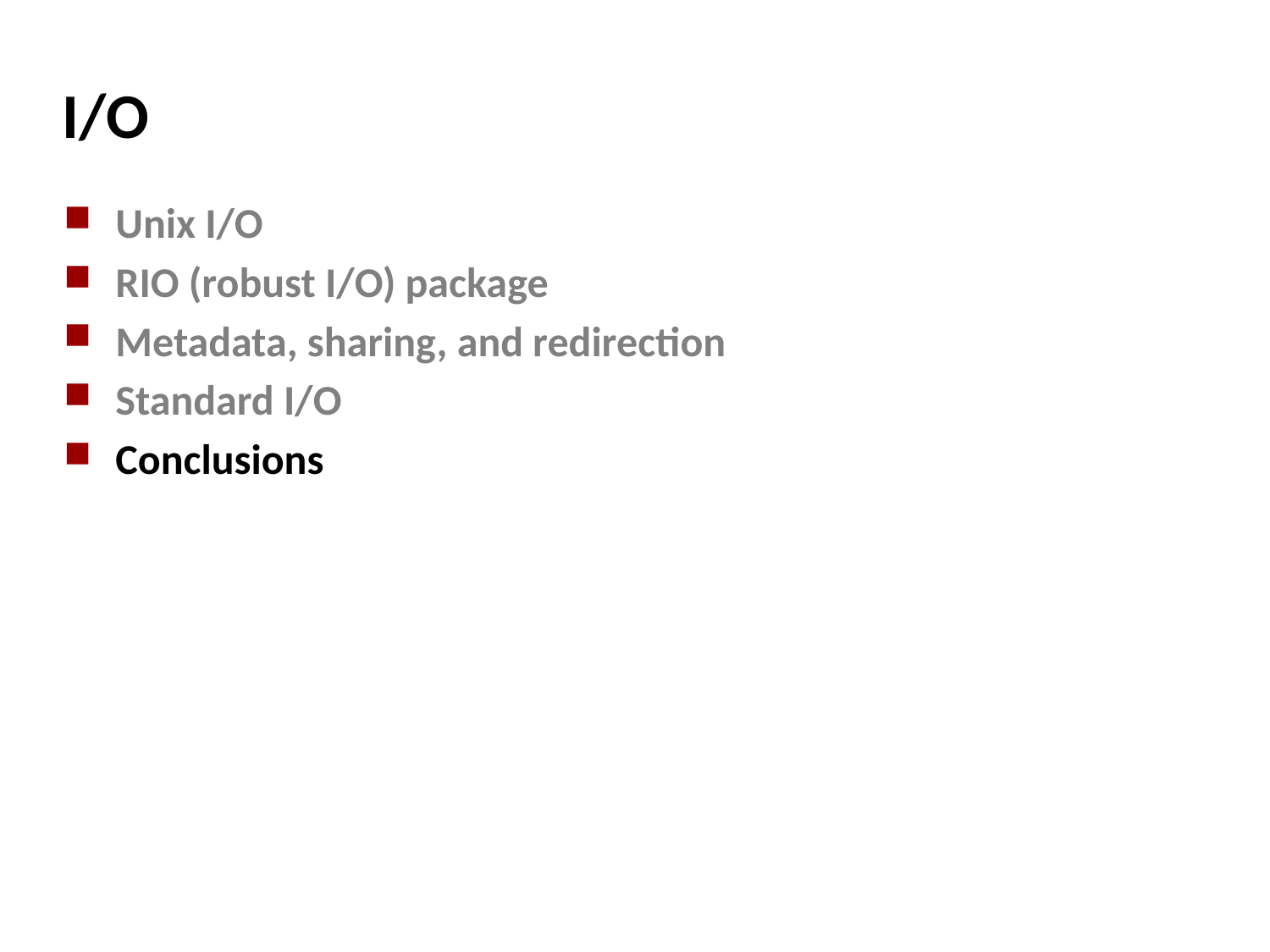

# I/O
Unix I/O
RIO (robust I/O) package
Metadata, sharing, and redirection
Standard I/O
Conclusions